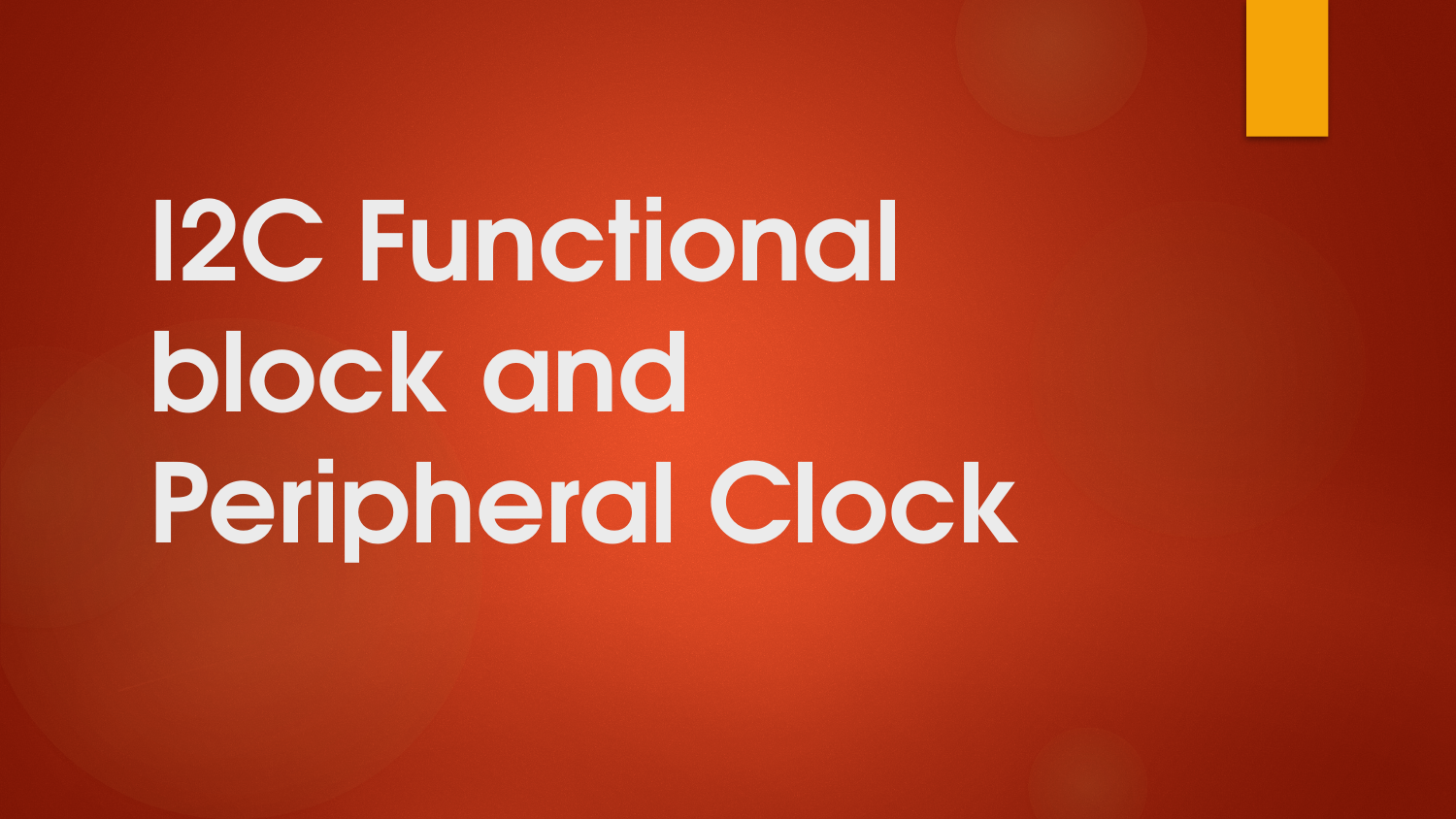

# I2C Functional block and Peripheral Clock